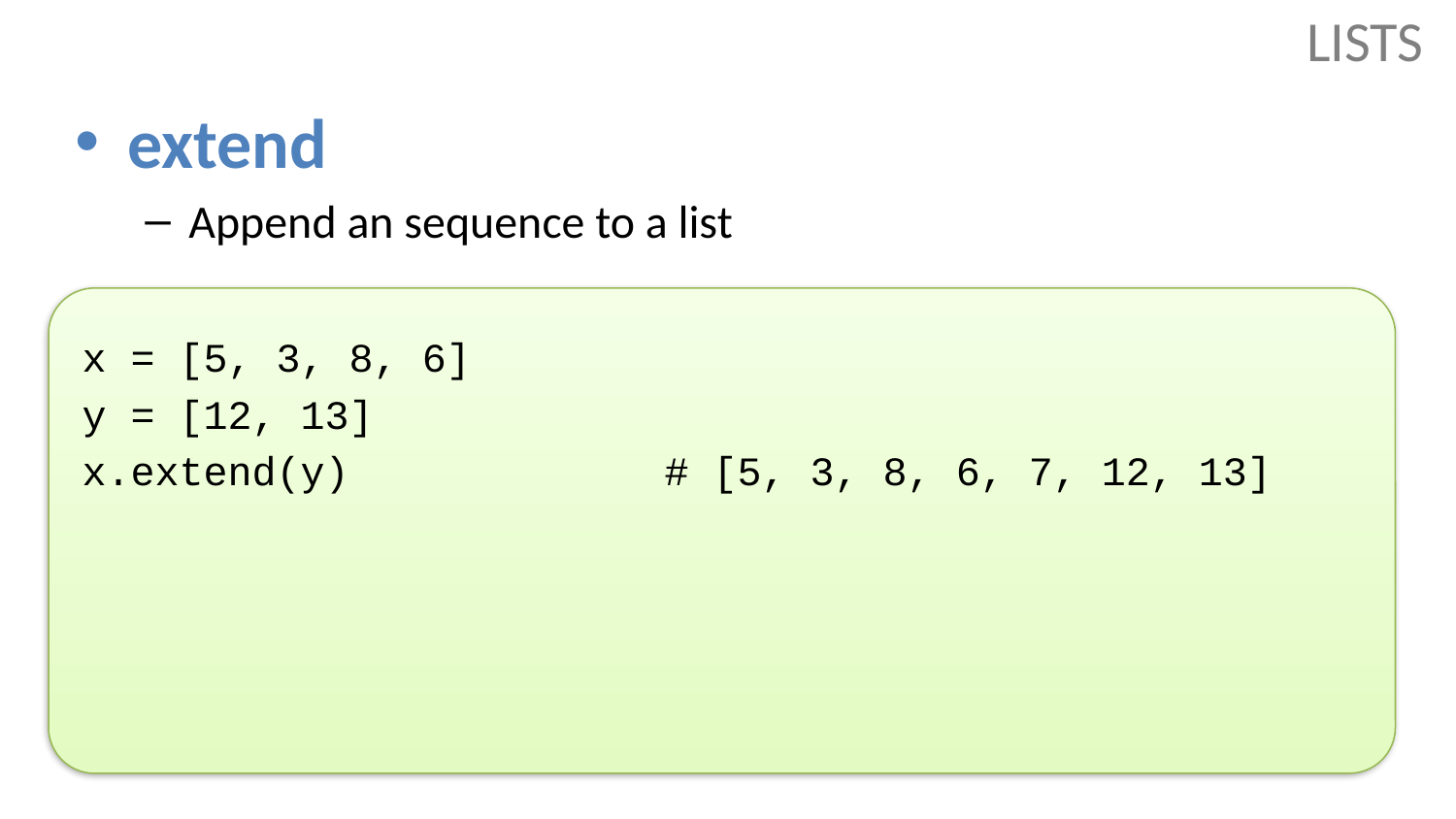

# LISTS
extend
Append an sequence to a list

x = [5, 3, 8, 6]
y = [12, 13]
x.extend(y)			# [5, 3, 8, 6, 7, 12, 13]